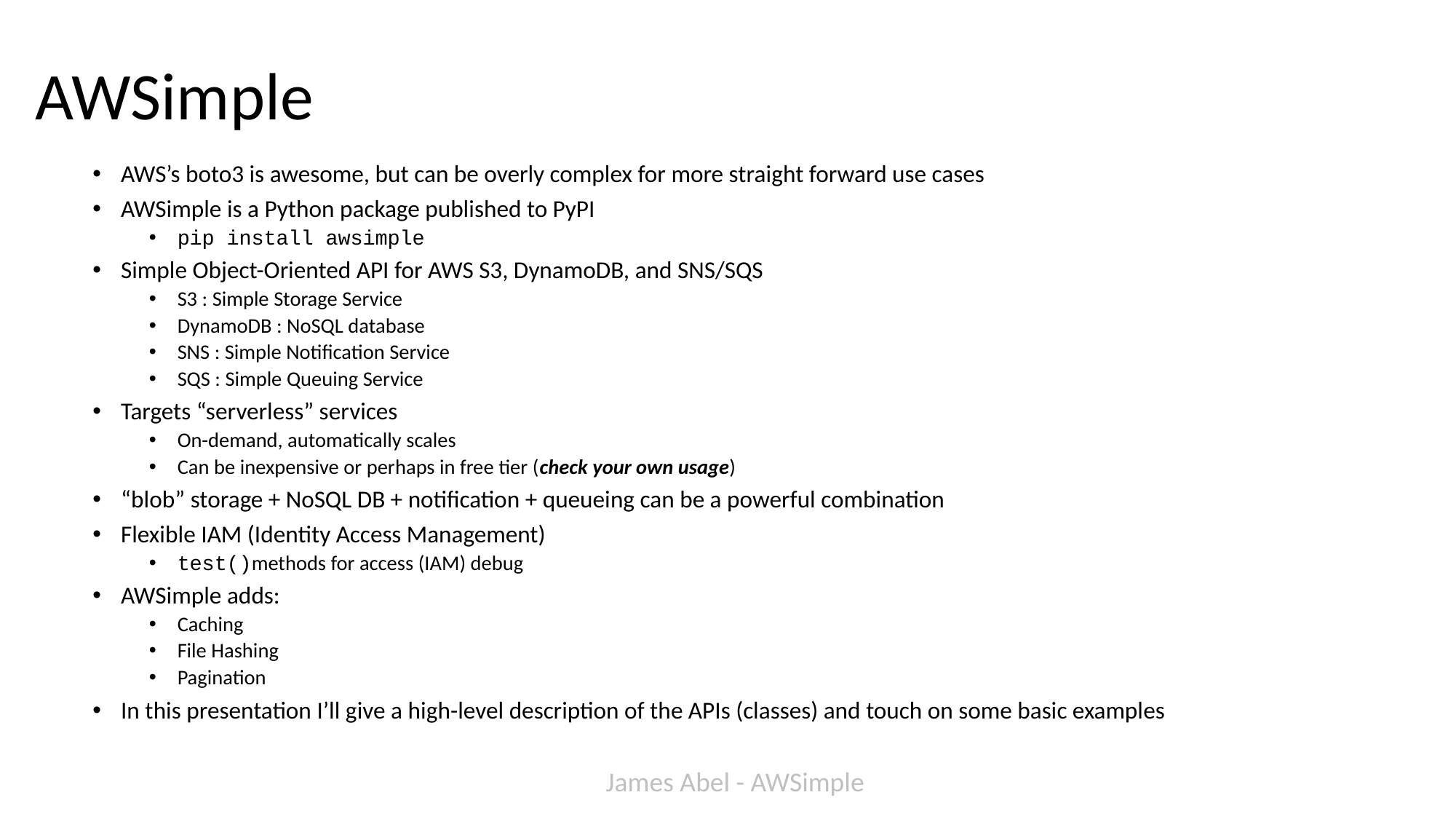

# AWSimple
AWS’s boto3 is awesome, but can be overly complex for more straight forward use cases
AWSimple is a Python package published to PyPI
pip install awsimple
Simple Object-Oriented API for AWS S3, DynamoDB, and SNS/SQS
S3 : Simple Storage Service
DynamoDB : NoSQL database
SNS : Simple Notification Service
SQS : Simple Queuing Service
Targets “serverless” services
On-demand, automatically scales
Can be inexpensive or perhaps in free tier (check your own usage)
“blob” storage + NoSQL DB + notification + queueing can be a powerful combination
Flexible IAM (Identity Access Management)
test()methods for access (IAM) debug
AWSimple adds:
Caching
File Hashing
Pagination
In this presentation I’ll give a high-level description of the APIs (classes) and touch on some basic examples